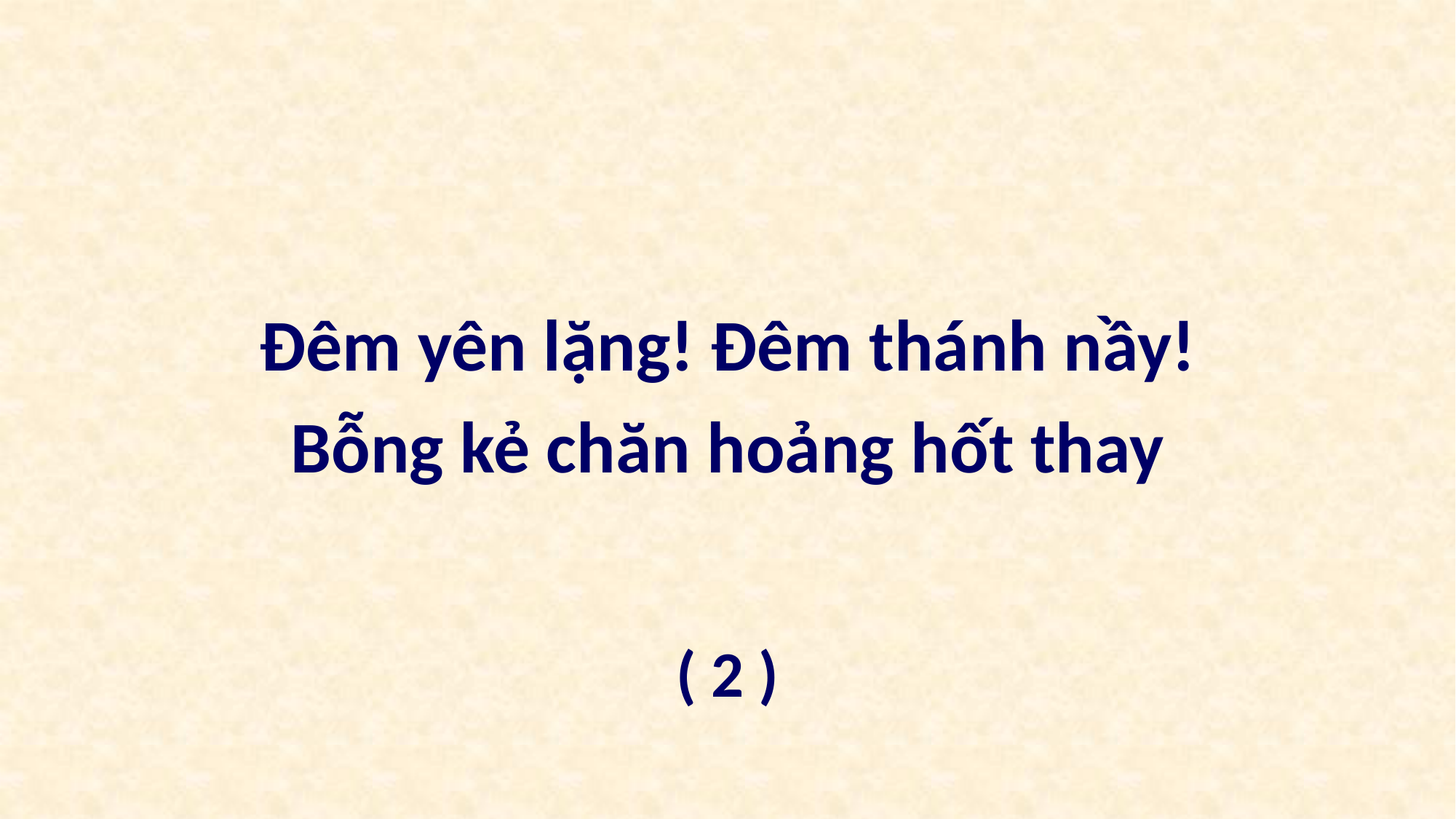

Đêm yên lặng! Đêm thánh nầy!
Bỗng kẻ chăn hoảng hốt thay
( 2 )